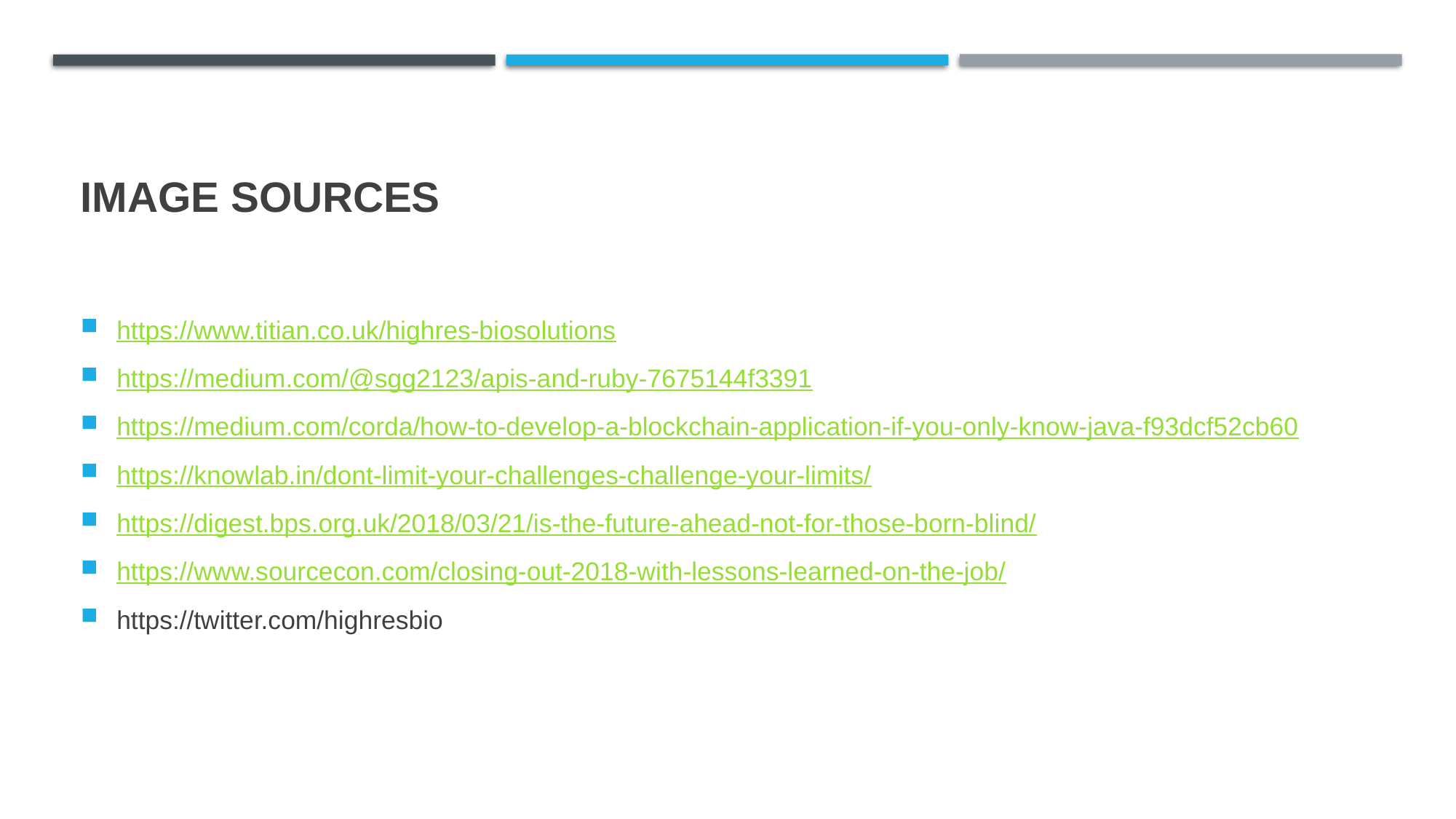

# Image sources
https://www.titian.co.uk/highres-biosolutions
https://medium.com/@sgg2123/apis-and-ruby-7675144f3391
https://medium.com/corda/how-to-develop-a-blockchain-application-if-you-only-know-java-f93dcf52cb60
https://knowlab.in/dont-limit-your-challenges-challenge-your-limits/
https://digest.bps.org.uk/2018/03/21/is-the-future-ahead-not-for-those-born-blind/
https://www.sourcecon.com/closing-out-2018-with-lessons-learned-on-the-job/
https://twitter.com/highresbio